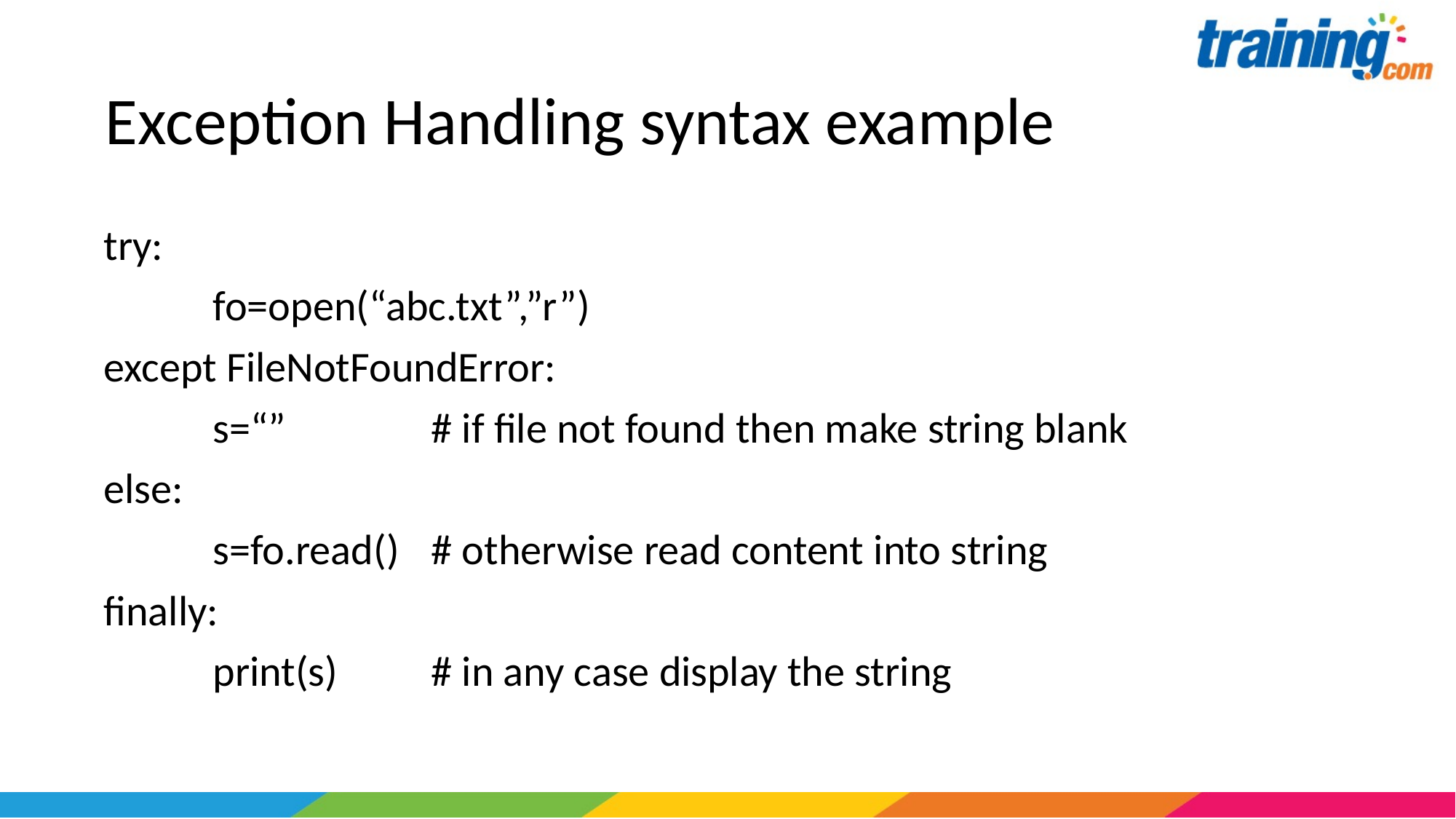

# Exception Handling syntax example
try:
	fo=open(“abc.txt”,”r”)
except FileNotFoundError:
	s=“”		# if file not found then make string blank
else:
	s=fo.read()	# otherwise read content into string
finally:
	print(s)	# in any case display the string